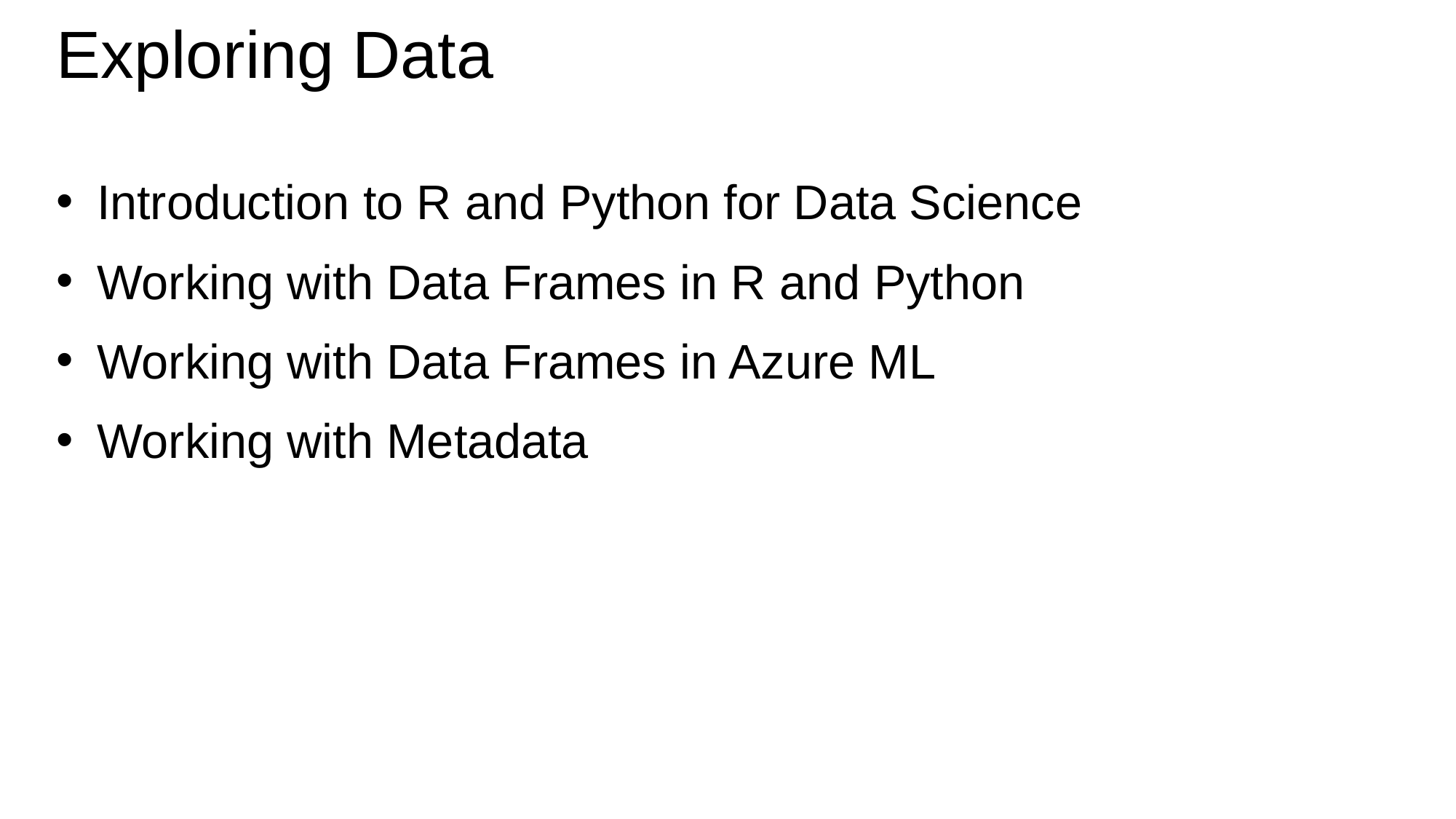

# Exploring Data
Introduction to R and Python for Data Science
Working with Data Frames in R and Python
Working with Data Frames in Azure ML
Working with Metadata